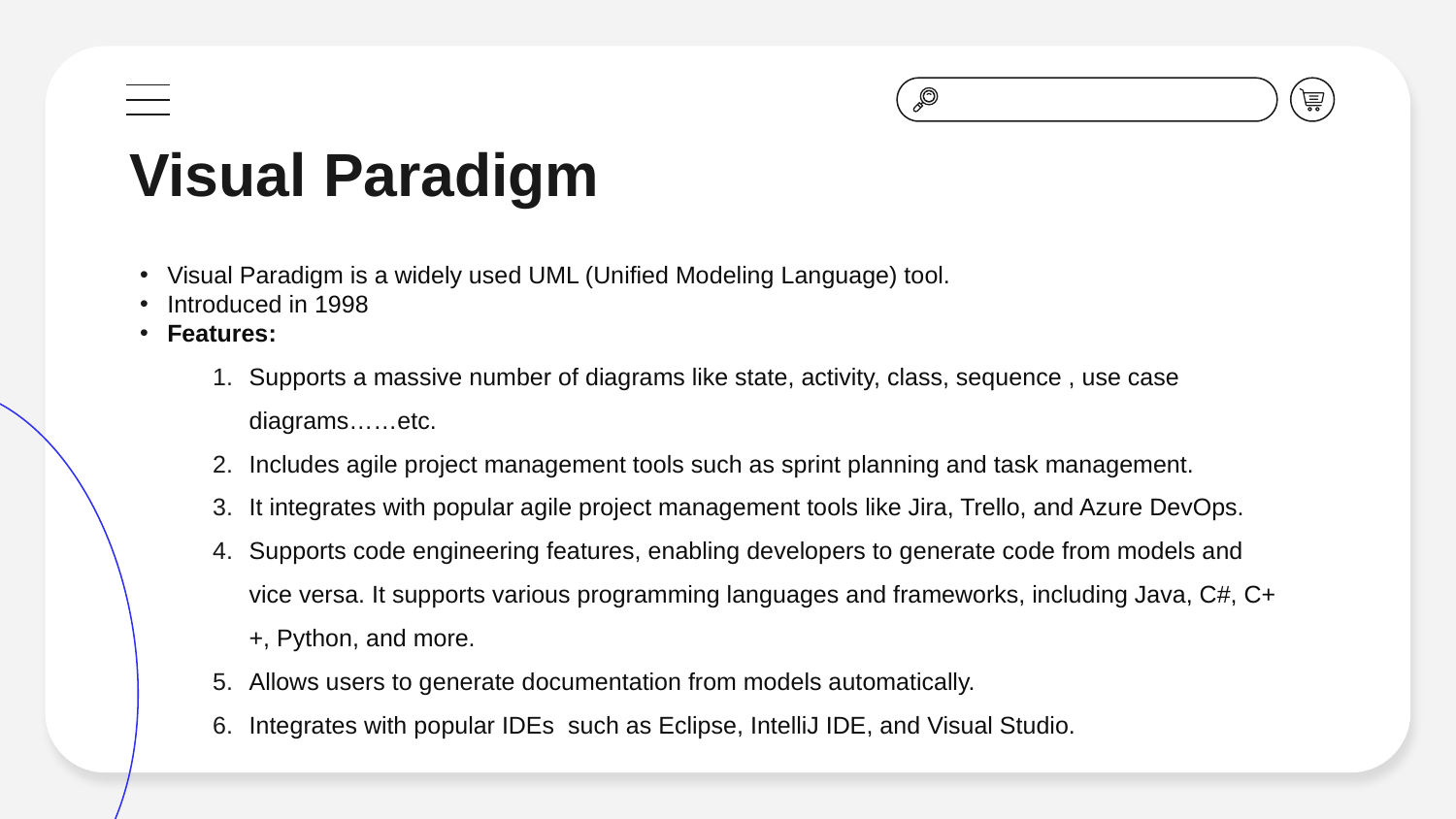

# Visual Paradigm
Visual Paradigm is a widely used UML (Unified Modeling Language) tool.
Introduced in 1998
Features:
Supports a massive number of diagrams like state, activity, class, sequence , use case diagrams……etc.
Includes agile project management tools such as sprint planning and task management.
It integrates with popular agile project management tools like Jira, Trello, and Azure DevOps.
Supports code engineering features, enabling developers to generate code from models and vice versa. It supports various programming languages and frameworks, including Java, C#, C++, Python, and more.
Allows users to generate documentation from models automatically.
Integrates with popular IDEs  such as Eclipse, IntelliJ IDE, and Visual Studio.